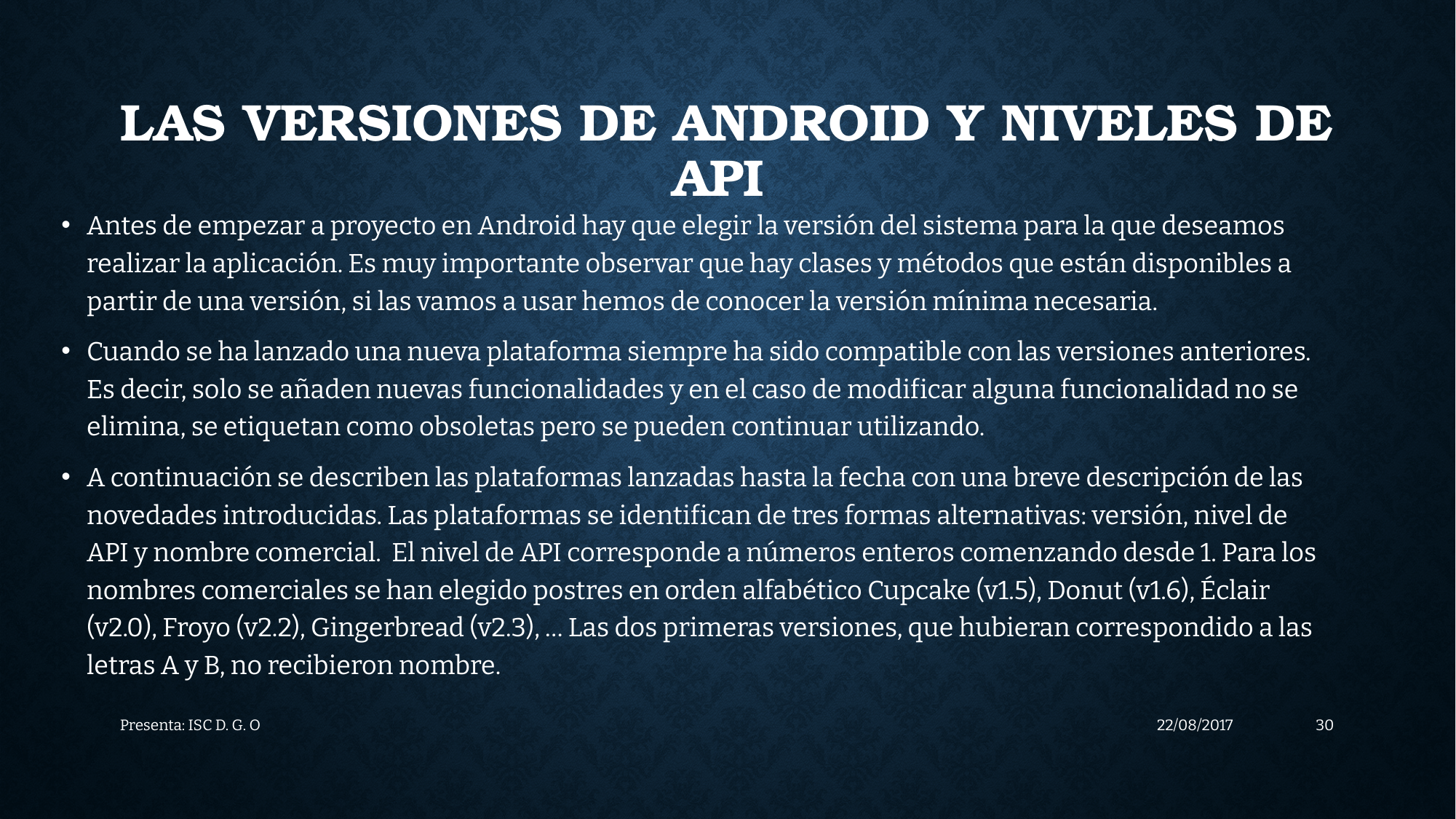

# Las versiones de Android y niveles de API
Antes de empezar a proyecto en Android hay que elegir la versión del sistema para la que deseamos realizar la aplicación. Es muy importante observar que hay clases y métodos que están disponibles a partir de una versión, si las vamos a usar hemos de conocer la versión mínima necesaria.
Cuando se ha lanzado una nueva plataforma siempre ha sido compatible con las versiones anteriores. Es decir, solo se añaden nuevas funcionalidades y en el caso de modificar alguna funcionalidad no se elimina, se etiquetan como obsoletas pero se pueden continuar utilizando.
A continuación se describen las plataformas lanzadas hasta la fecha con una breve descripción de las novedades introducidas. Las plataformas se identifican de tres formas alternativas: versión, nivel de API y nombre comercial.  El nivel de API corresponde a números enteros comenzando desde 1. Para los nombres comerciales se han elegido postres en orden alfabético Cupcake (v1.5), Donut (v1.6), Éclair (v2.0), Froyo (v2.2), Gingerbread (v2.3), … Las dos primeras versiones, que hubieran correspondido a las letras A y B, no recibieron nombre.

Presenta: ISC D. G. O
22/08/2017
30